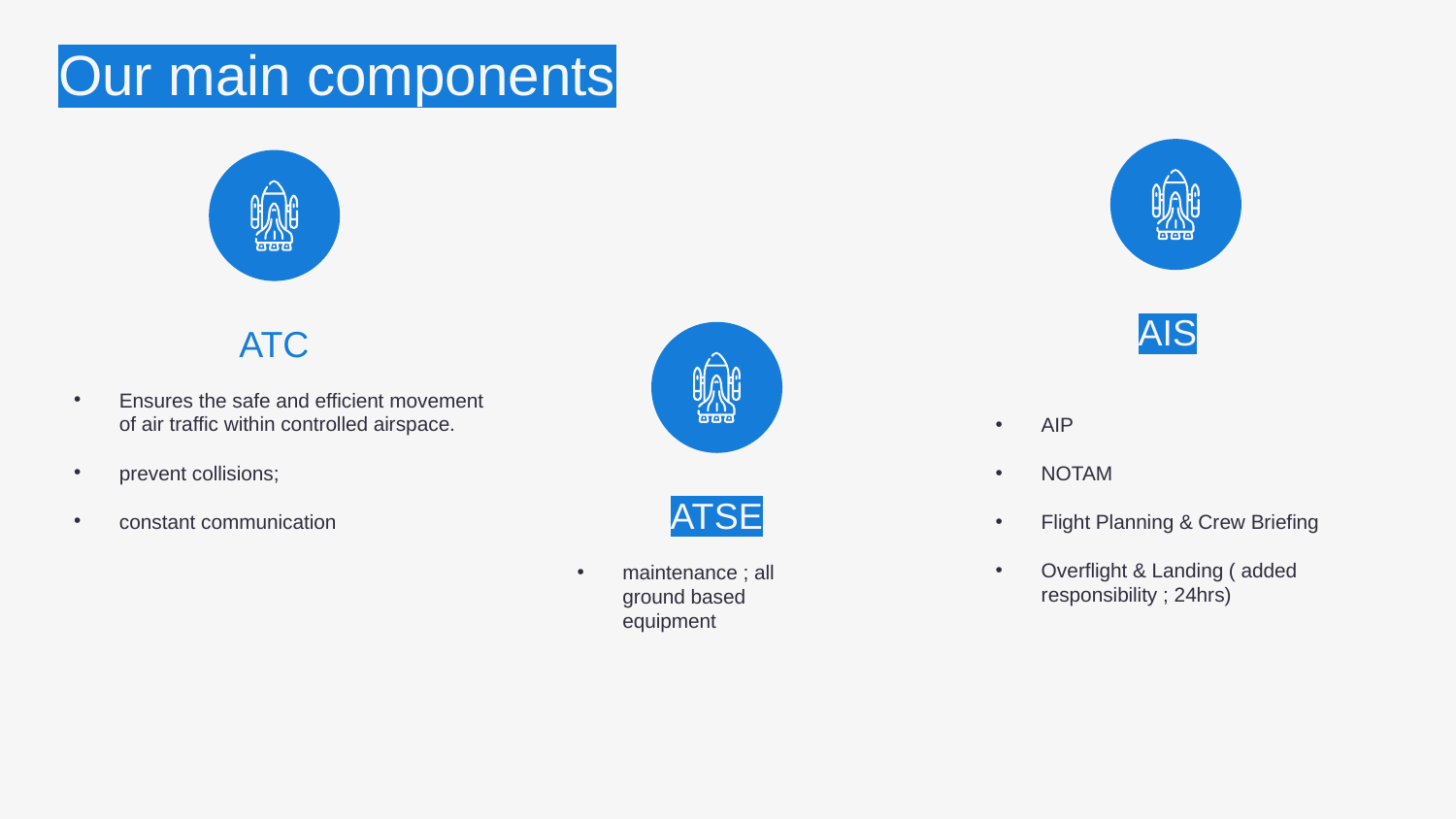

# Our main components

AIS
ATC

Ensures the safe and efficient movement of air traffic within controlled airspace.

prevent collisions;

constant communication
AIP

NOTAM

Flight Planning & Crew Briefing

Overflight & Landing ( added responsibility ; 24hrs)
ATSE
maintenance ; all ground based equipment